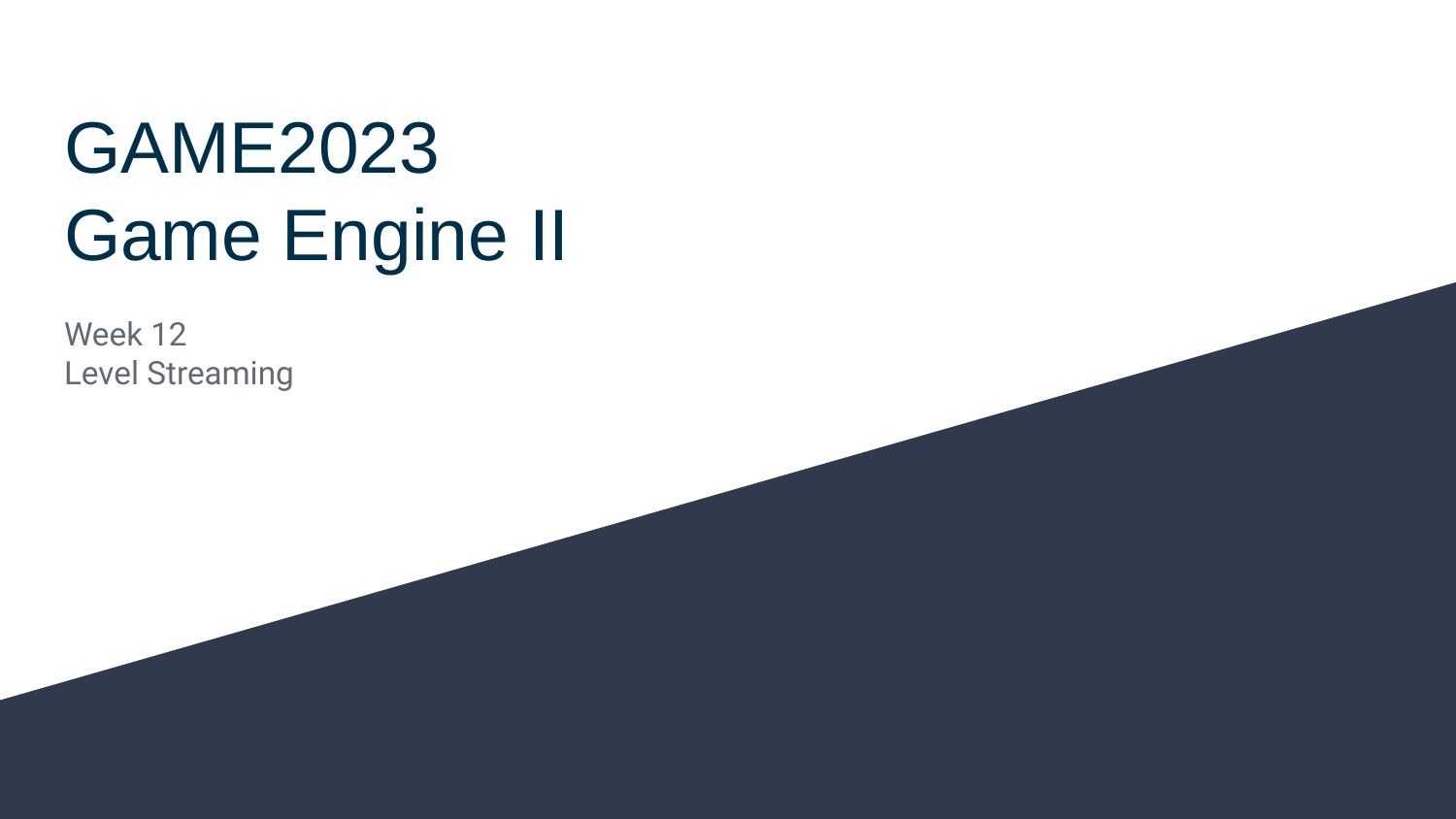

# GAME2023
Game Engine II
Week 12
Level Streaming